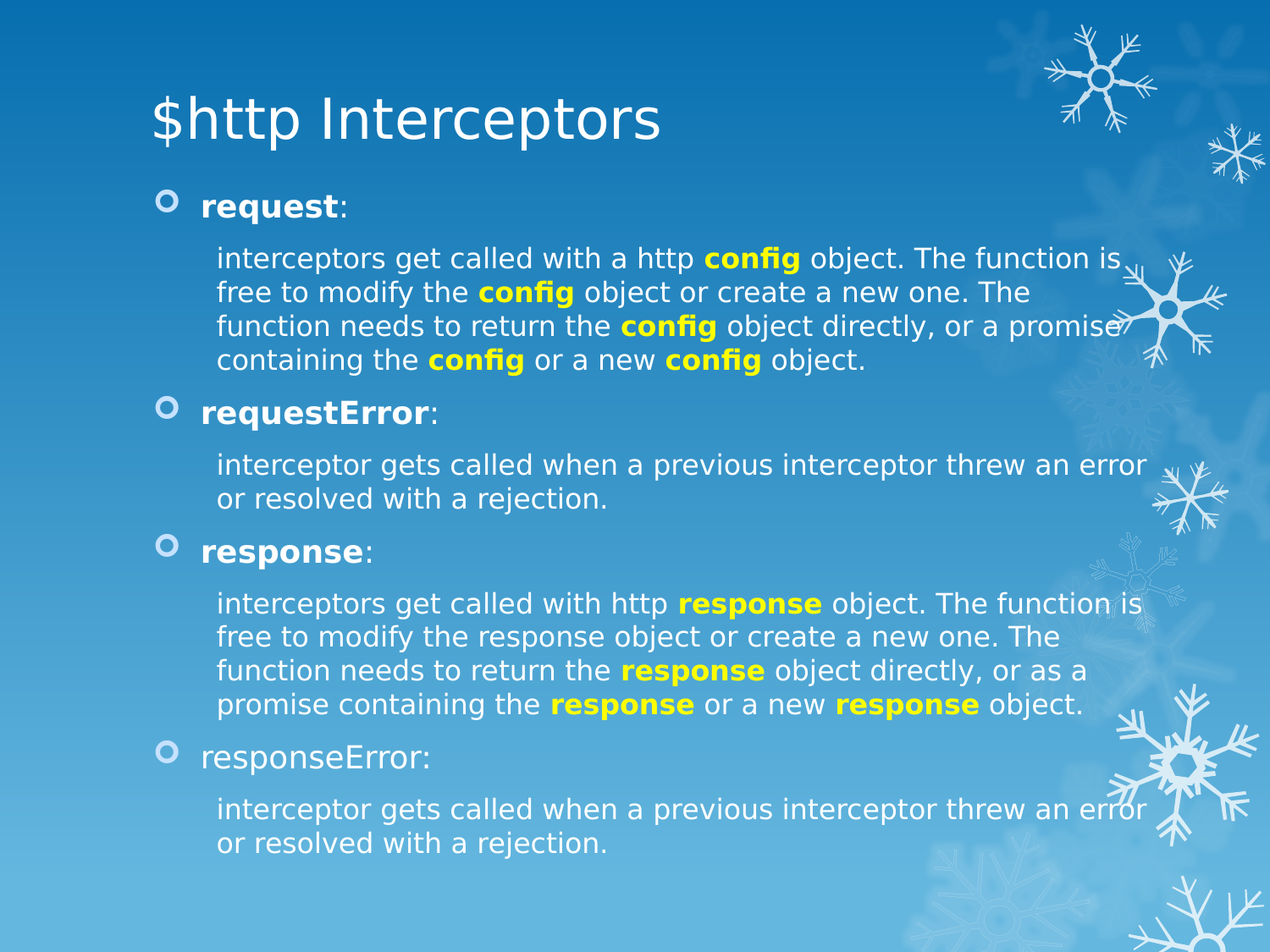

# $http Interceptors
request:
interceptors get called with a http config object. The function is free to modify the config object or create a new one. The function needs to return the config object directly, or a promise containing the config or a new config object.
requestError:
interceptor gets called when a previous interceptor threw an error or resolved with a rejection.
response:
interceptors get called with http response object. The function is free to modify the response object or create a new one. The function needs to return the response object directly, or as a promise containing the response or a new response object.
responseError:
interceptor gets called when a previous interceptor threw an error or resolved with a rejection.